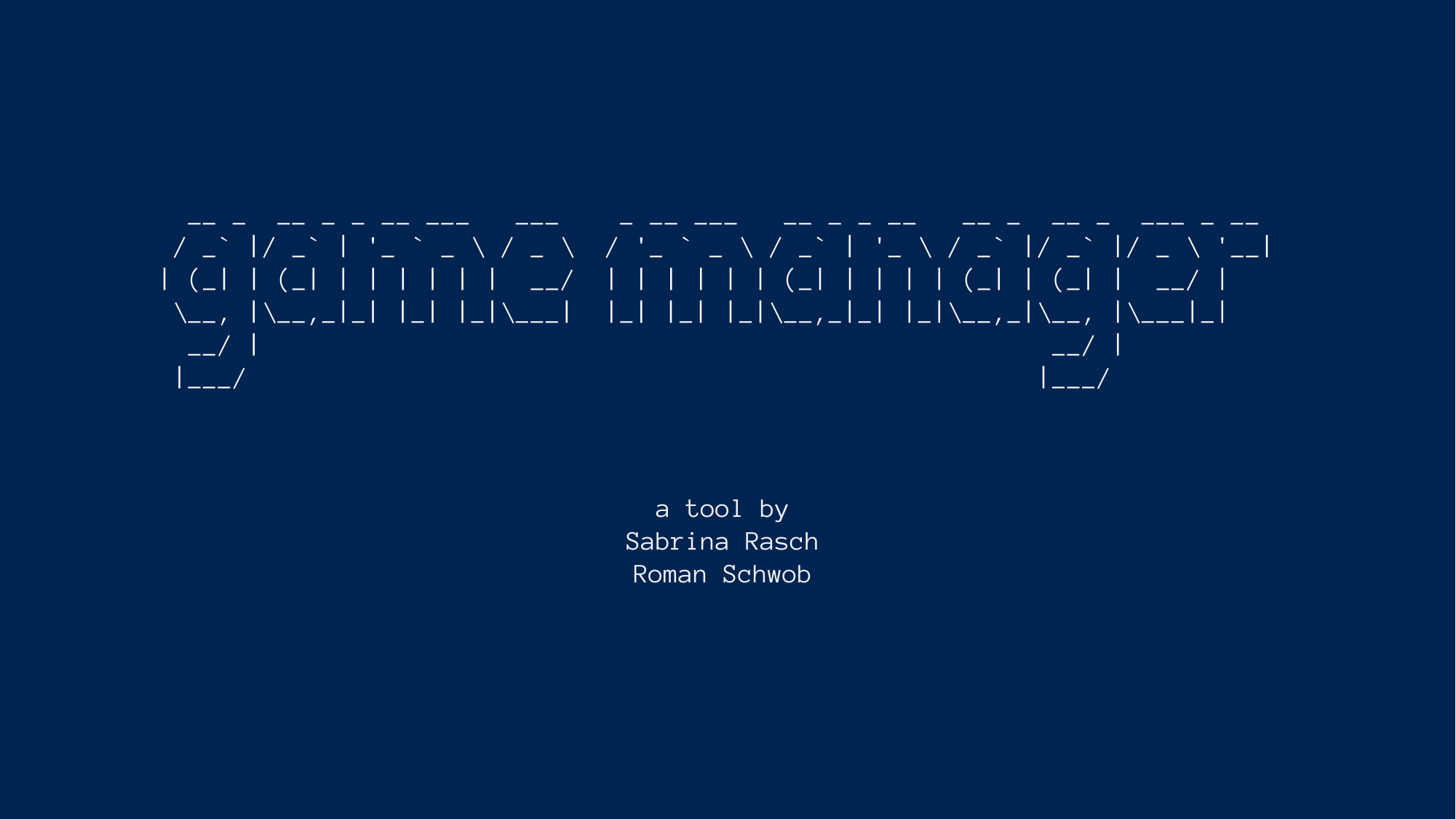

__ _  __ _ _ __ ___   ___    _ __ ___   __ _ _ __   __ _  __ _  ___ _ __
     / _` |/ _` | '_ ` _ \ / _ \  / '_ ` _ \ / _` | '_ \ / _` |/ _` |/ _ \ '__|
    | (_| | (_| | | | | | |  __/  | | | | | | (_| | | | | (_| | (_| |  __/ |
     \__, |\__,_|_| |_| |_|\___|  |_| |_| |_|\__,_|_| |_|\__,_|\__, |\___|_|
      __/ |                                                     __/ |
     |___/                                                     |___/

a tool by
Sabrina Rasch
Roman Schwob